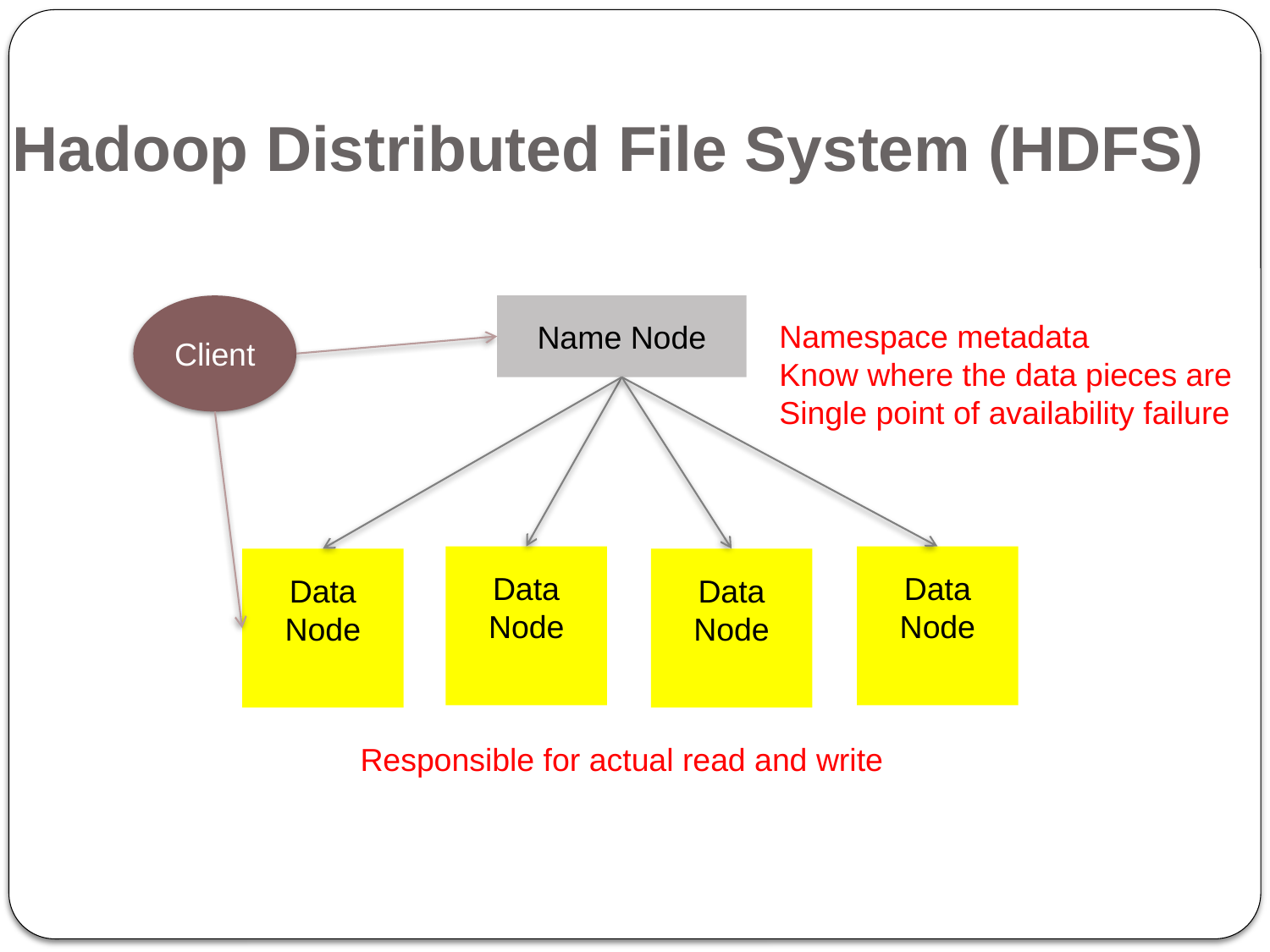

# Hadoop Distributed File System (HDFS)
Client
Name Node
Namespace metadata
Know where the data pieces are
Single point of availability failure

Data Node

Data Node

Data Node

Data Node

Responsible for actual read and write